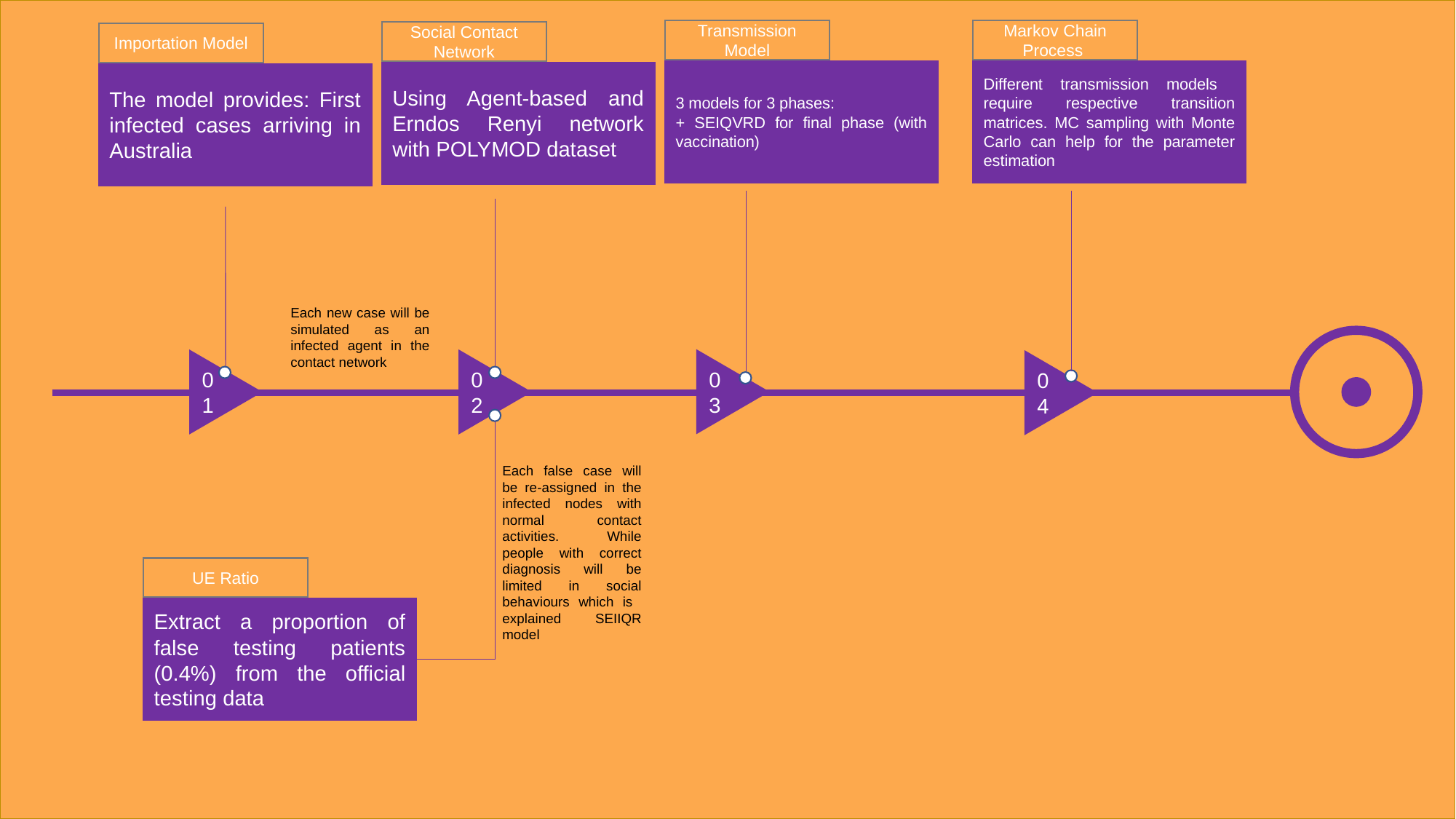

Transmission Model
Markov Chain Process
Social Contact Network
Importation Model
3 models for 3 phases:
+ SEIQVRD for final phase (with vaccination)
Different transmission models  require respective transition matrices. MC sampling with Monte Carlo can help for the parameter estimation
Using Agent-based and Erndos Renyi network with POLYMOD dataset
The model provides: First infected cases arriving in Australia
Each new case will be simulated as an infected agent in the contact network

03
01
02
04

Each false case will be re-assigned in the infected nodes with normal contact activities. While people with correct diagnosis will be limited in social behaviours which is  explained SEIIQR model
UE Ratio
Extract a proportion of false testing patients (0.4%) from the official testing data